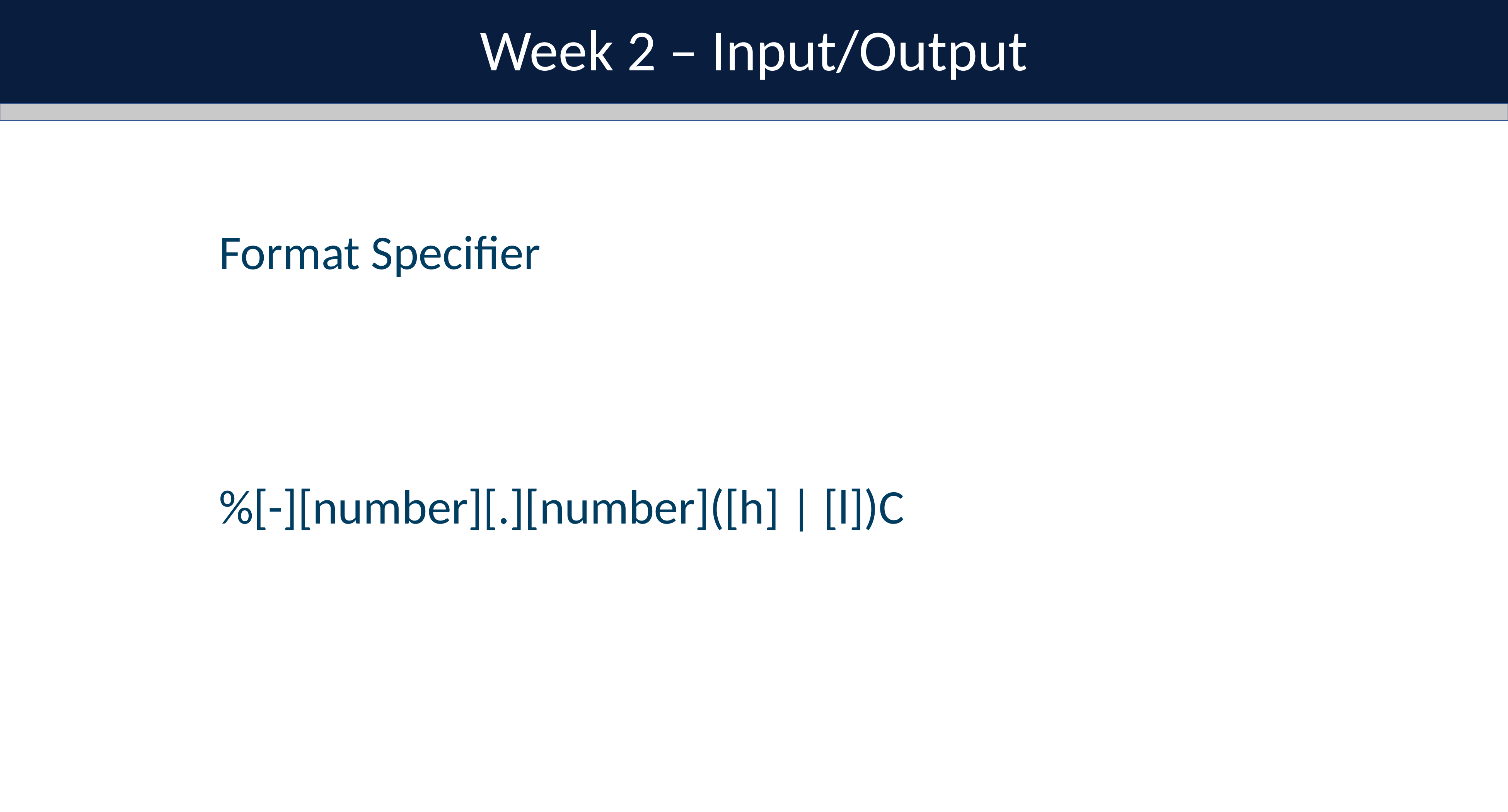

Week 2 – Input/Output

Format Specifier

%[-][number][.][number]([h] | [l])C